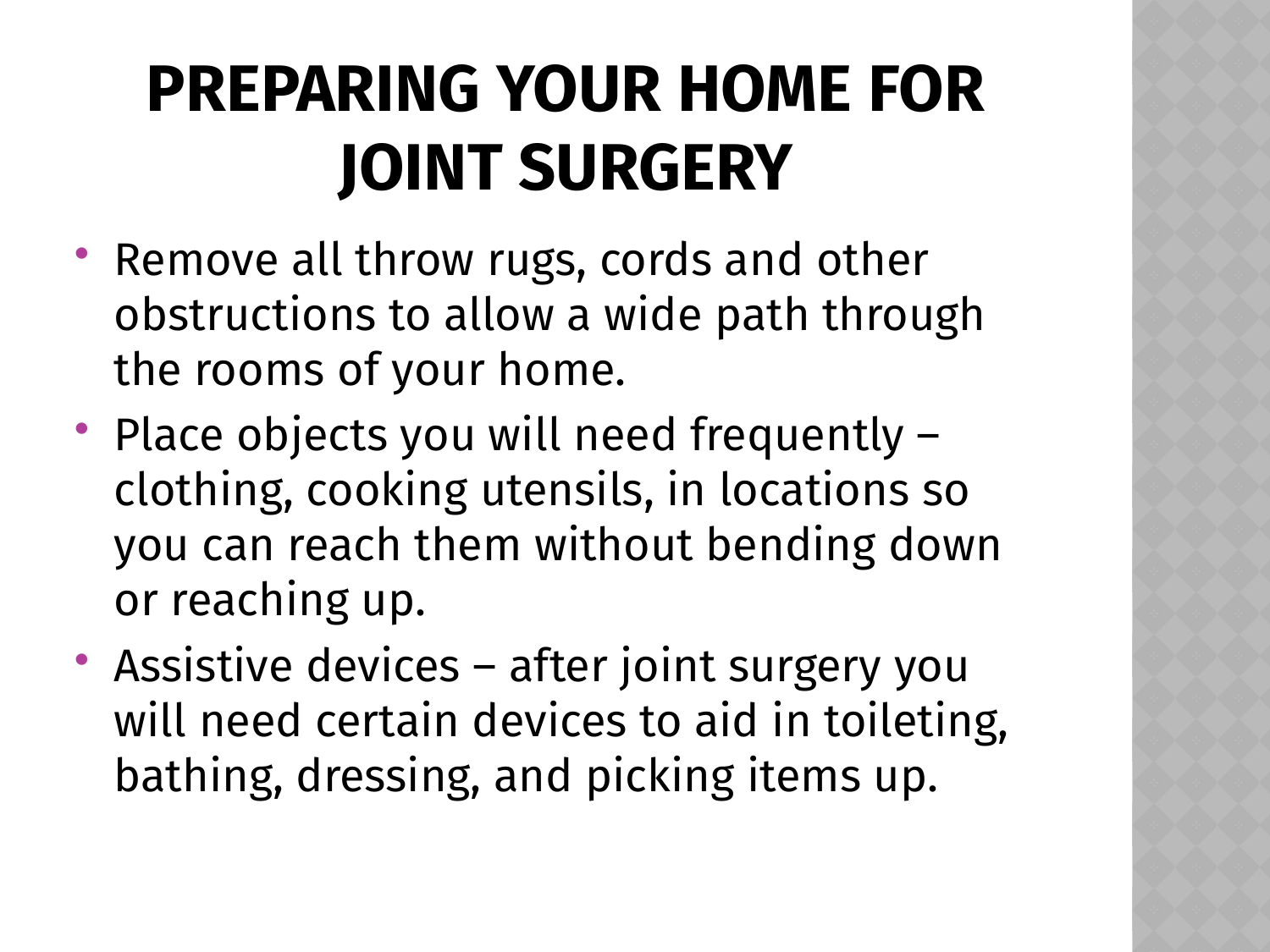

# Preparing your home for joint surgery
Remove all throw rugs, cords and other obstructions to allow a wide path through the rooms of your home.
Place objects you will need frequently – clothing, cooking utensils, in locations so you can reach them without bending down or reaching up.
Assistive devices – after joint surgery you will need certain devices to aid in toileting, bathing, dressing, and picking items up.